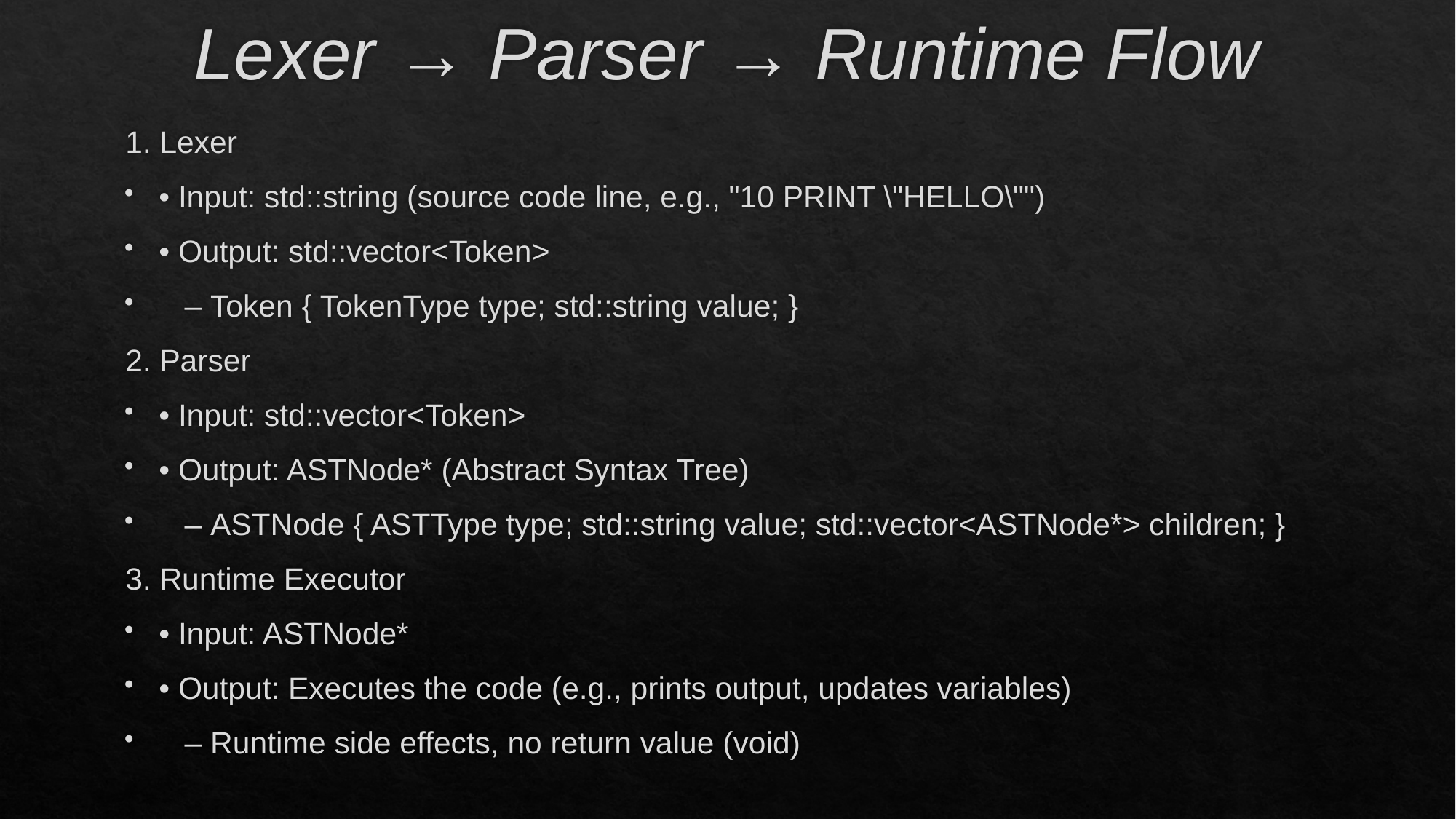

# Lexer → Parser → Runtime Flow
1. Lexer
• Input: std::string (source code line, e.g., "10 PRINT \"HELLO\"")
• Output: std::vector<Token>
   – Token { TokenType type; std::string value; }
2. Parser
• Input: std::vector<Token>
• Output: ASTNode* (Abstract Syntax Tree)
   – ASTNode { ASTType type; std::string value; std::vector<ASTNode*> children; }
3. Runtime Executor
• Input: ASTNode*
• Output: Executes the code (e.g., prints output, updates variables)
   – Runtime side effects, no return value (void)